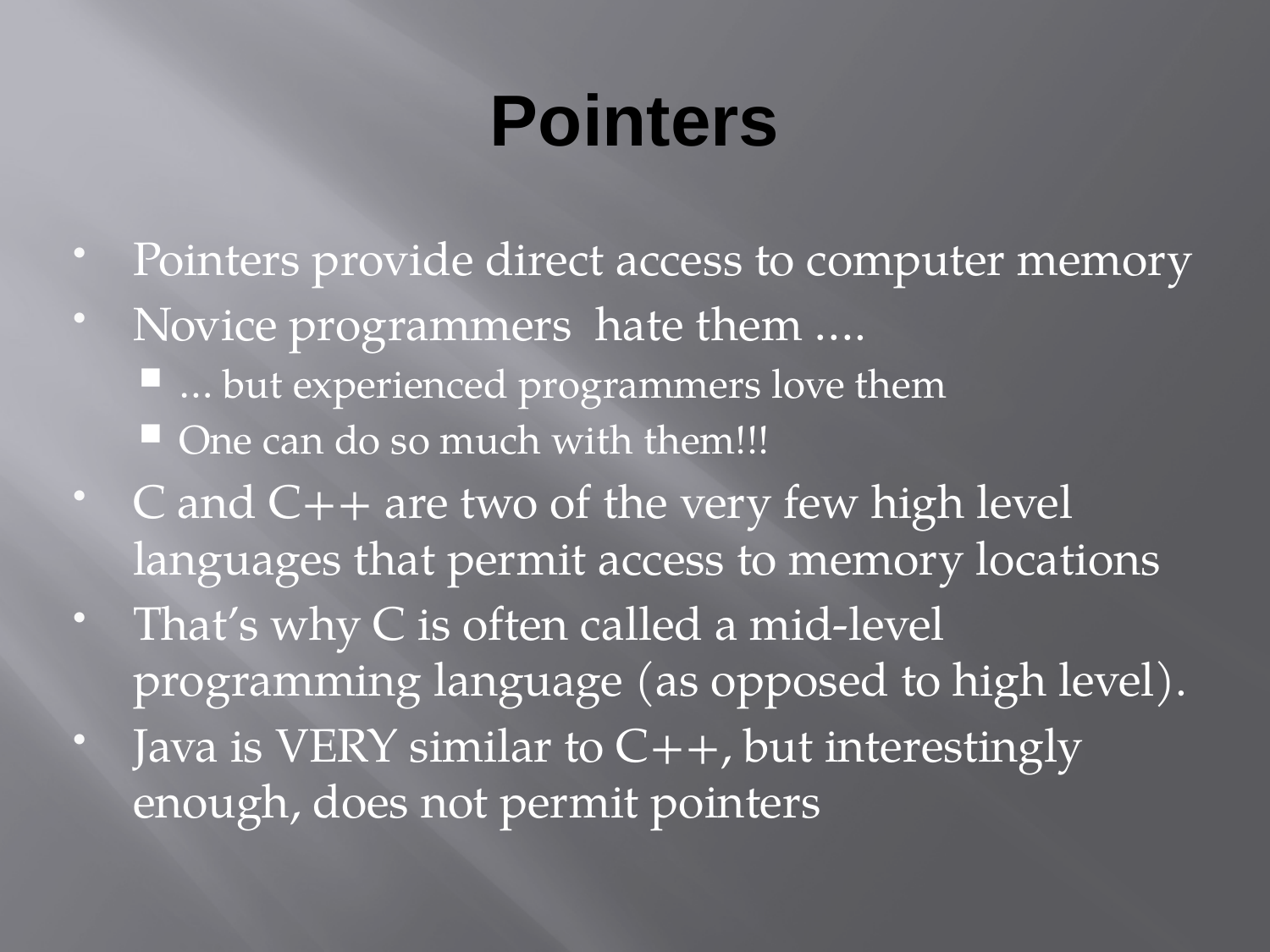

# Pointers
Pointers provide direct access to computer memory
Novice programmers  hate them ….
… but experienced programmers love them
One can do so much with them!!!
C and C++ are two of the very few high level languages that permit access to memory locations
That’s why C is often called a mid-level programming language (as opposed to high level).
Java is VERY similar to C++, but interestingly enough, does not permit pointers